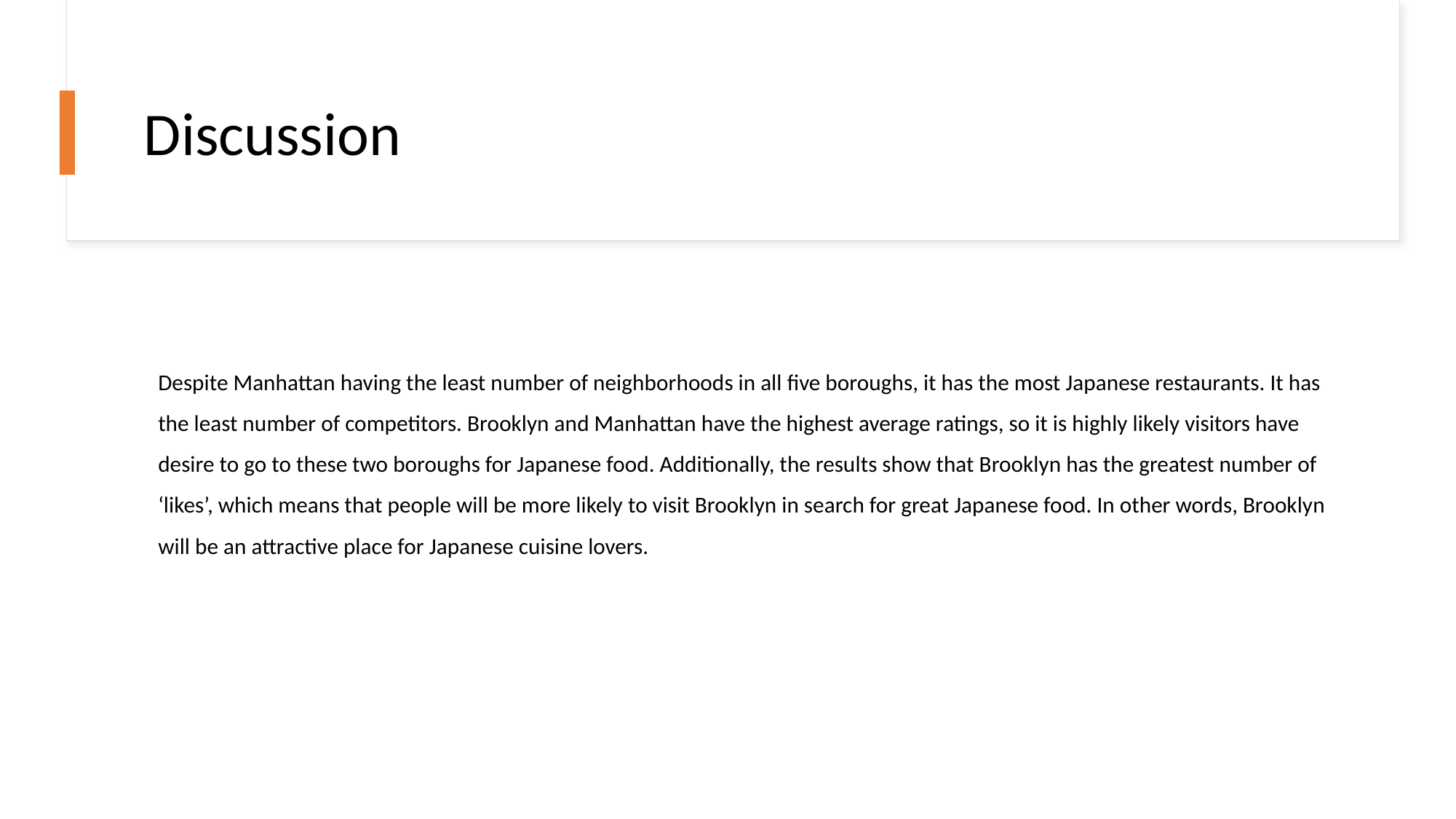

# Discussion

Despite Manhattan having the least number of neighborhoods in all five boroughs, it has the most Japanese restaurants. It has the least number of competitors. Brooklyn and Manhattan have the highest average ratings, so it is highly likely visitors have desire to go to these two boroughs for Japanese food. Additionally, the results show that Brooklyn has the greatest number of ‘likes’, which means that people will be more likely to visit Brooklyn in search for great Japanese food. In other words, Brooklyn will be an attractive place for Japanese cuisine lovers.